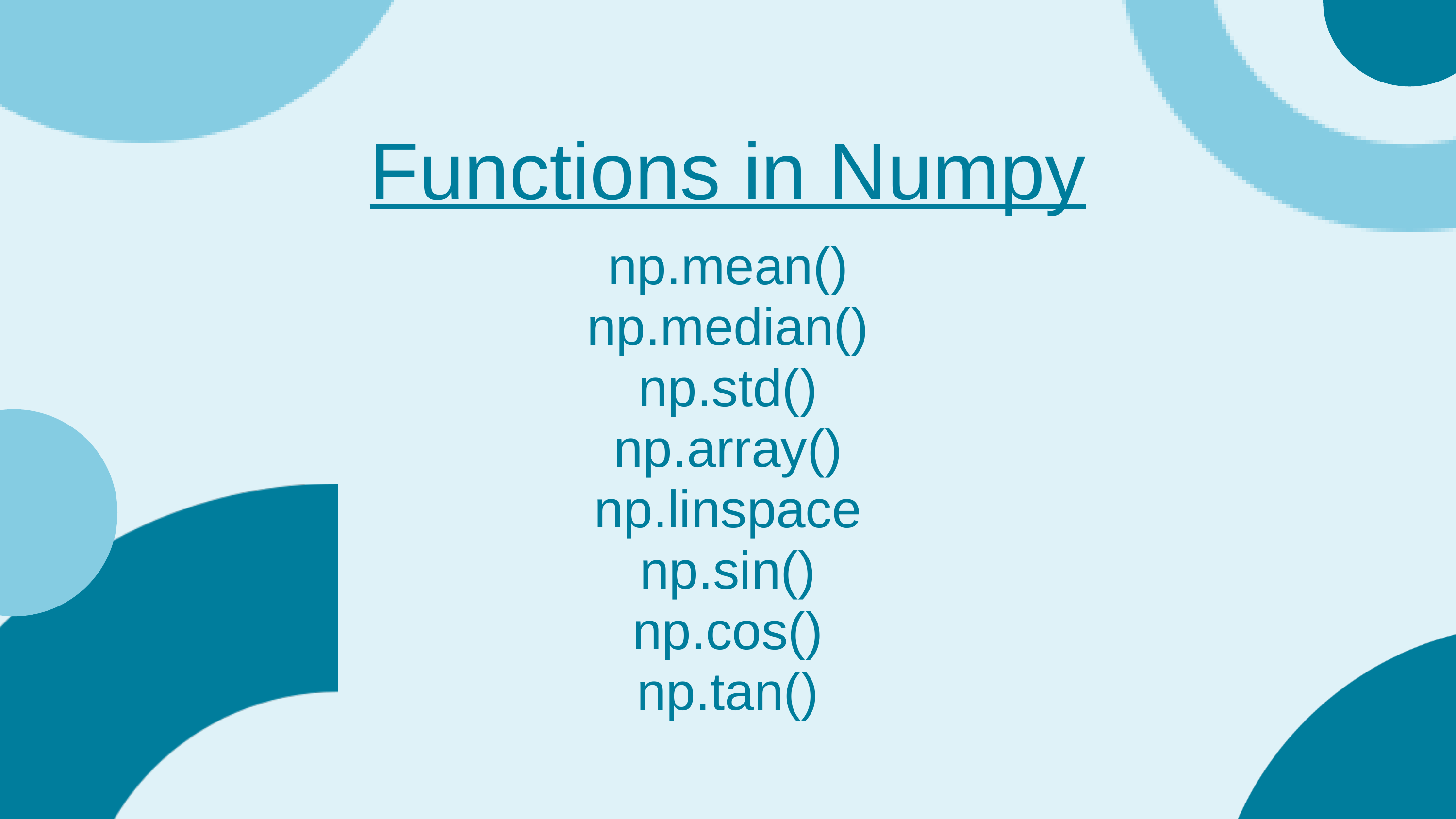

Functions in Numpy
np.mean()
np.median()
np.std()
np.array()
np.linspace
np.sin()
np.cos()
np.tan()